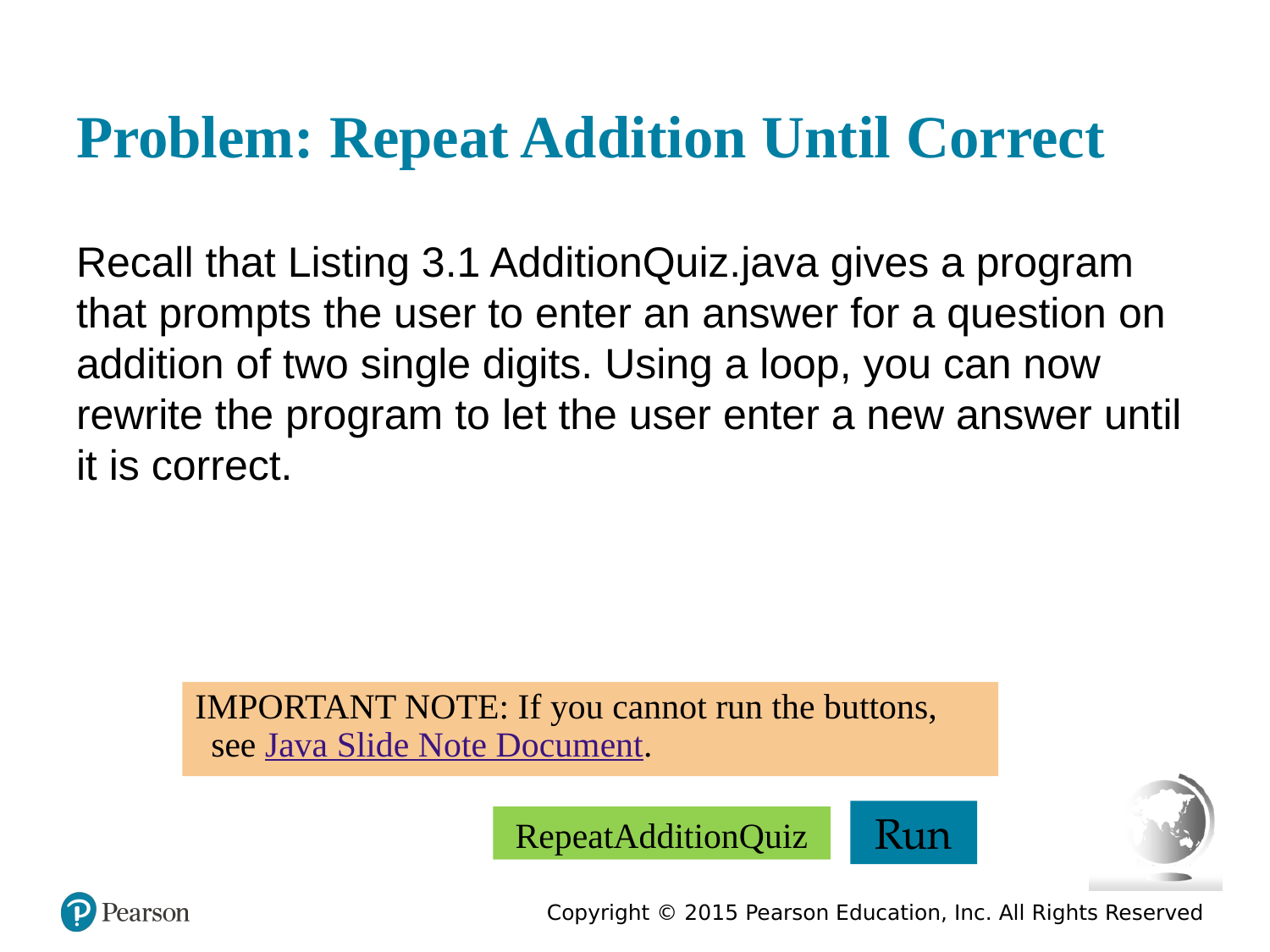

# Problem: Repeat Addition Until Correct
Recall that Listing 3.1 AdditionQuiz.java gives a program that prompts the user to enter an answer for a question on addition of two single digits. Using a loop, you can now rewrite the program to let the user enter a new answer until it is correct.
IMPORTANT NOTE: If you cannot run the buttons, see Java Slide Note Document.
Run
RepeatAdditionQuiz